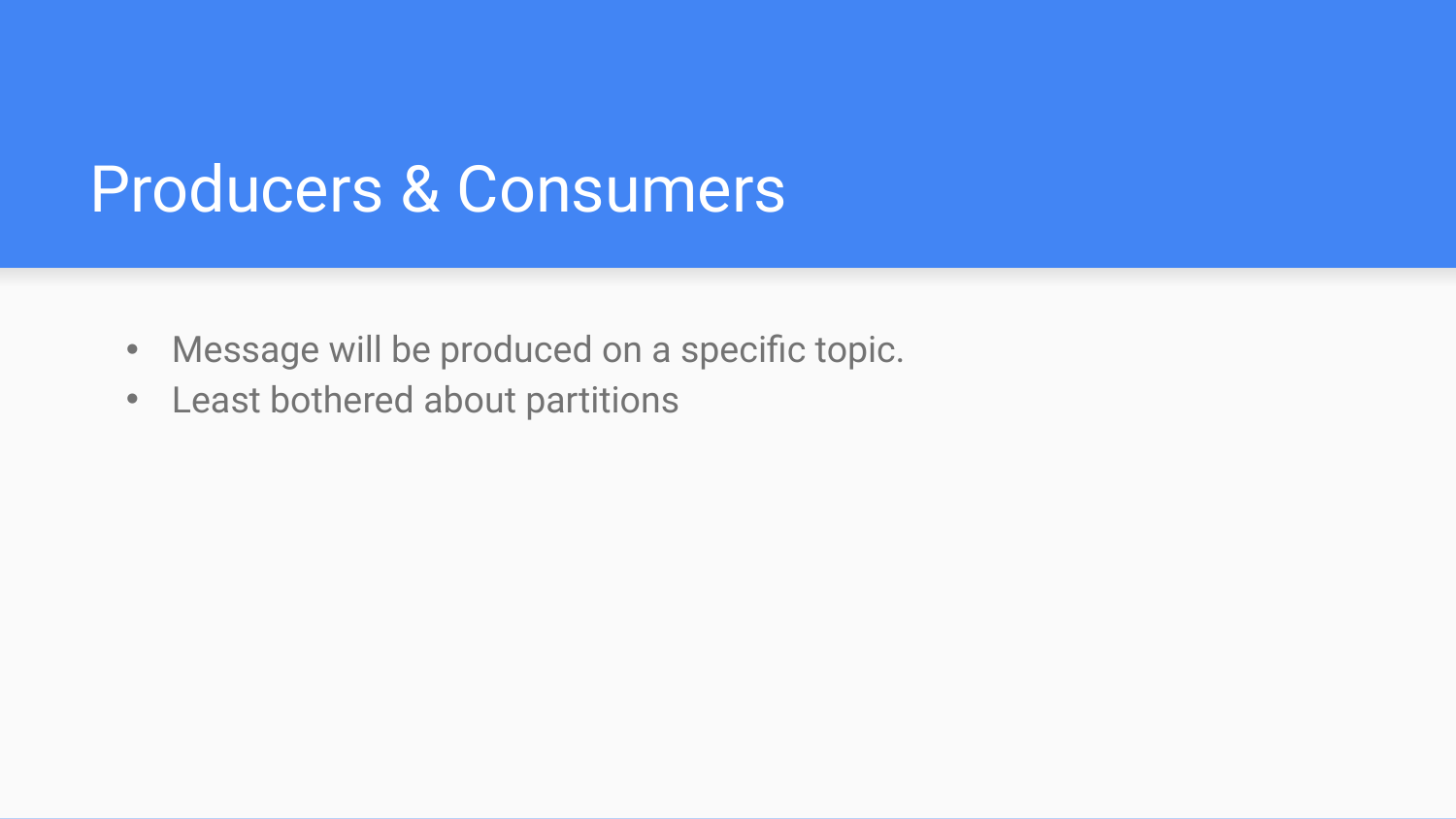

# Producers & Consumers
Message will be produced on a specific topic.
Least bothered about partitions